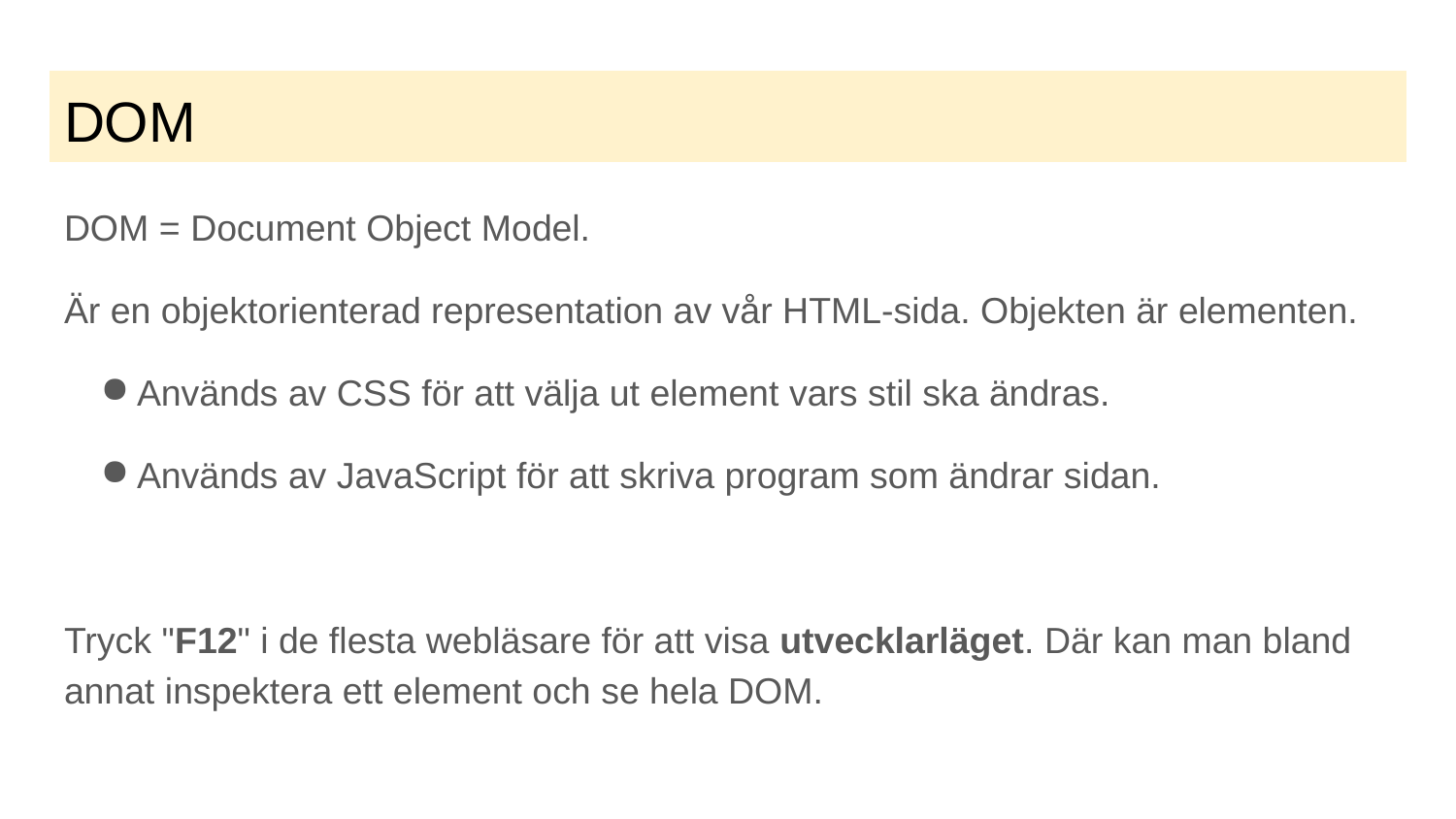

# DOM
DOM = Document Object Model.
Är en objektorienterad representation av vår HTML-sida. Objekten är elementen.
Används av CSS för att välja ut element vars stil ska ändras.
Används av JavaScript för att skriva program som ändrar sidan.

Tryck "F12" i de flesta webläsare för att visa utvecklarläget. Där kan man bland annat inspektera ett element och se hela DOM.